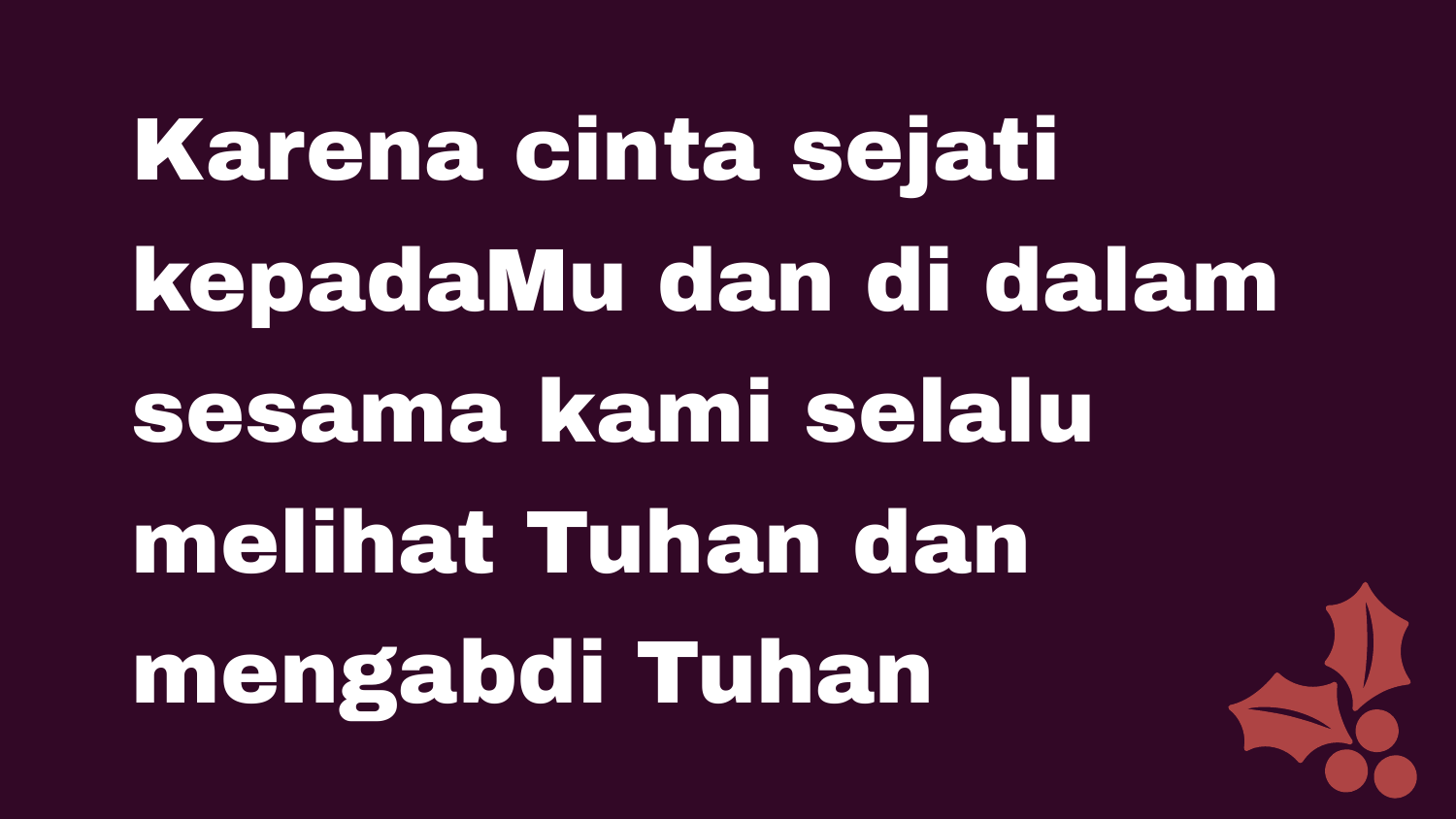

Karena cinta sejati
kepadaMu dan di dalam
sesama kami selalu
melihat Tuhan dan
mengabdi Tuhan